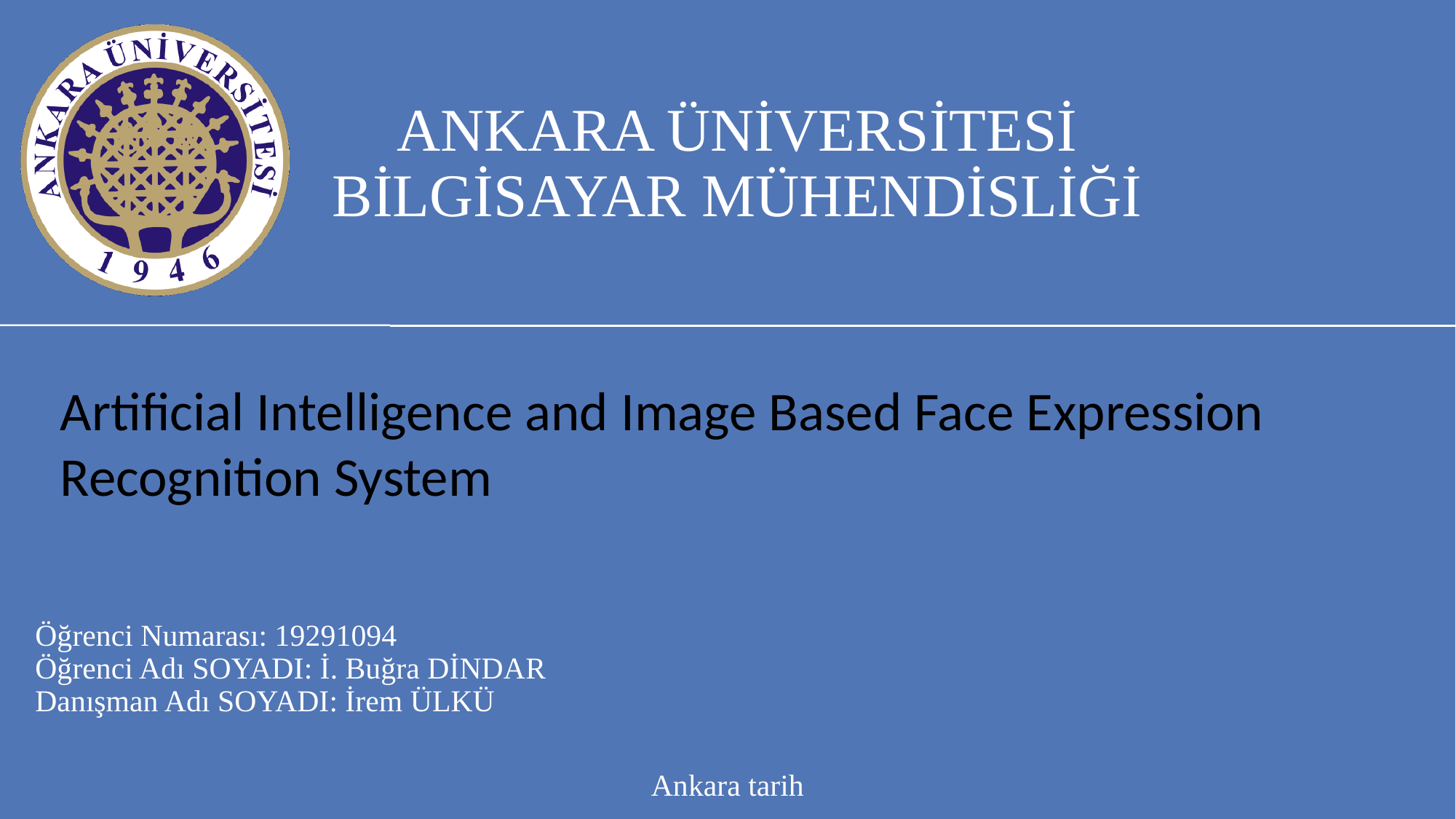

ANKARA ÜNİVERSİTESİ
BİLGİSAYAR MÜHENDİSLİĞİ

Artificial Intelligence and Image Based Face Expression Recognition System
Öğrenci Numarası: 19291094
Öğrenci Adı SOYADI: İ. Buğra DİNDAR
Danışman Adı SOYADI: İrem ÜLKÜ
Ankara tarih